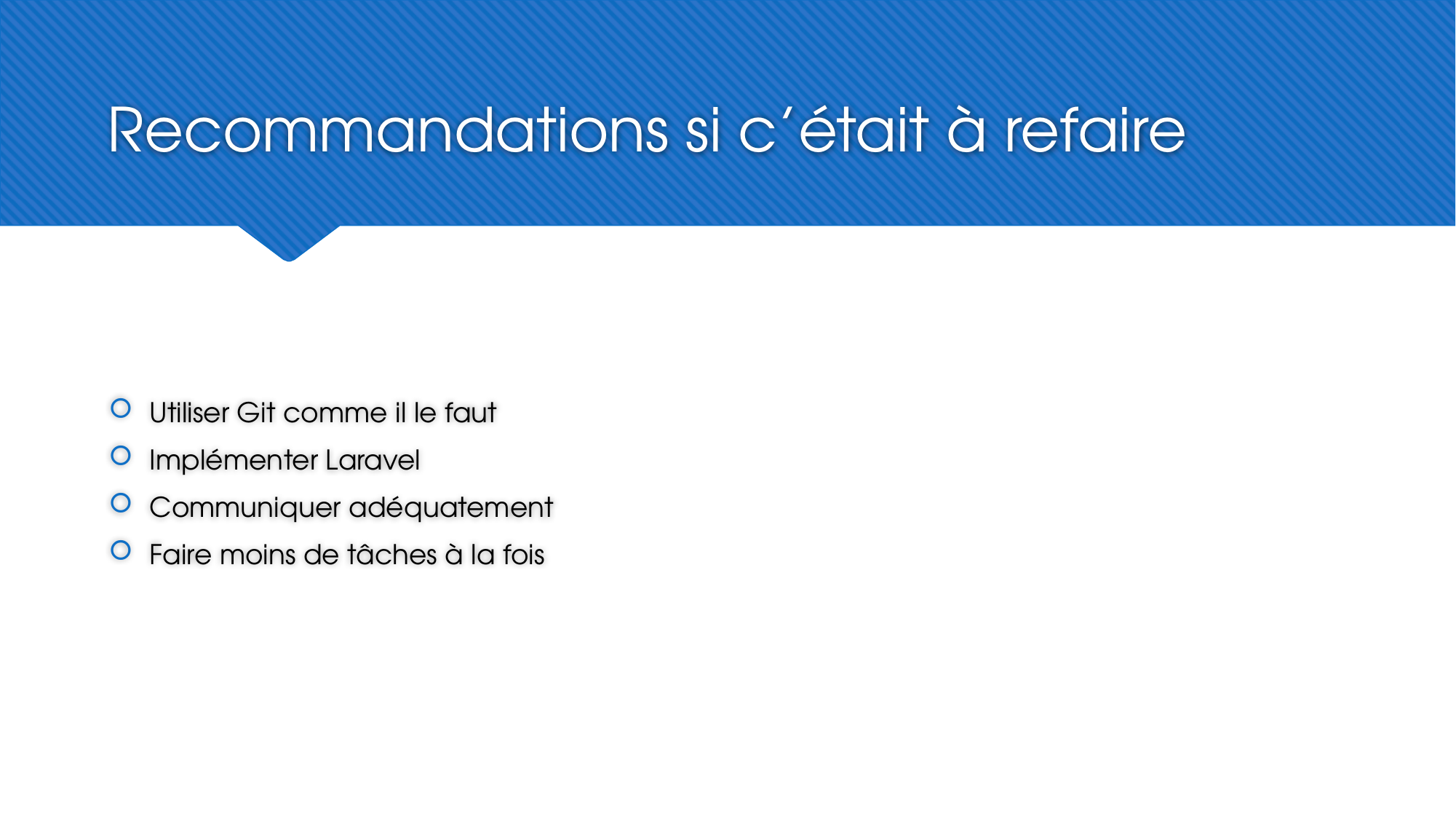

# Recommandations si c’était à refaire​
Utiliser Git comme il le faut​
Implémenter Laravel​
Communiquer adéquatement​
Faire moins de tâches à la fois​